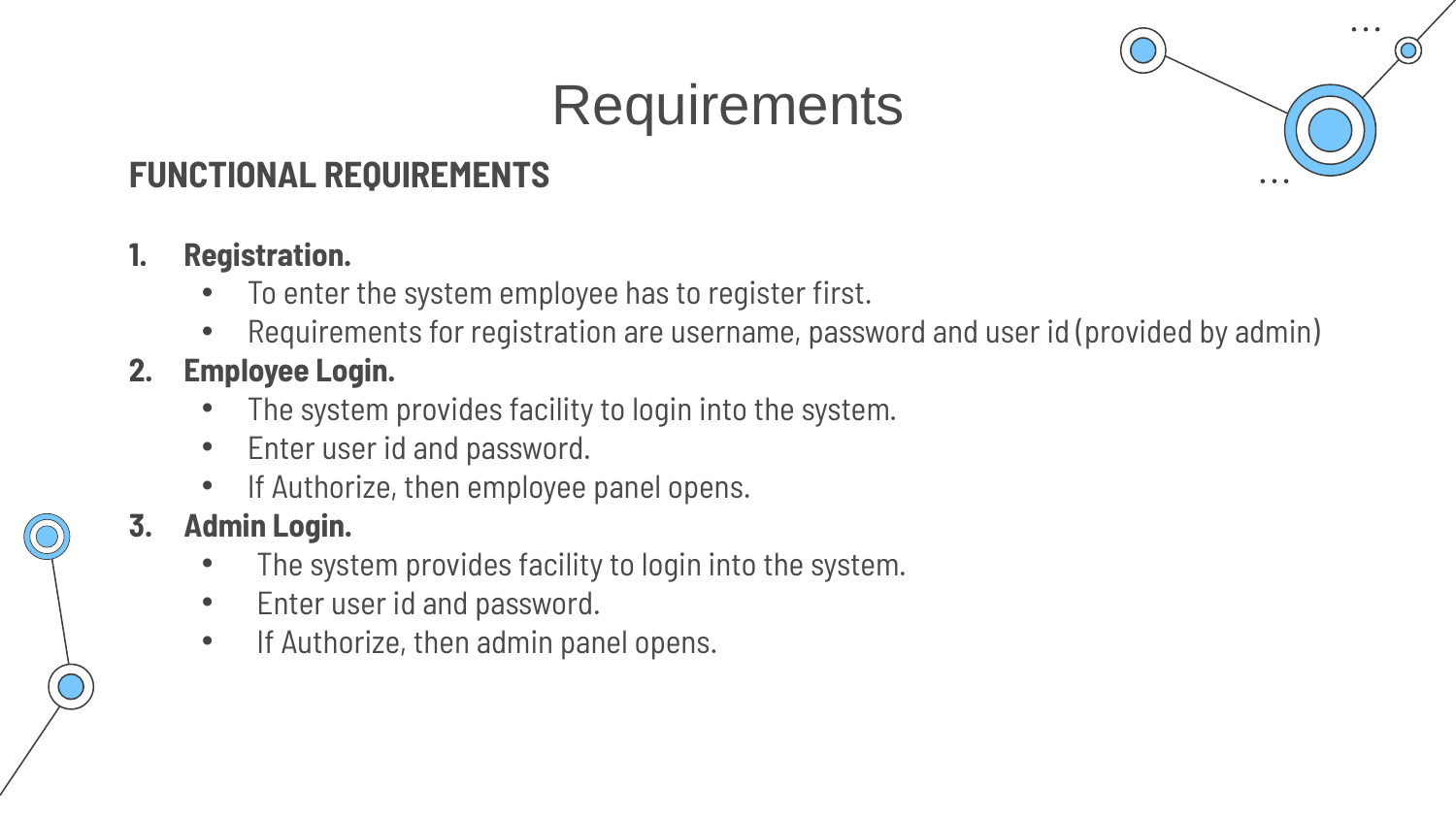

# Requirements
FUNCTIONAL REQUIREMENTS

Registration.
To enter the system employee has to register first.
Requirements for registration are username, password and user id (provided by admin)
Employee Login.
The system provides facility to login into the system.
Enter user id and password.
If Authorize, then employee panel opens.
Admin Login.
The system provides facility to login into the system.
Enter user id and password.
If Authorize, then admin panel opens.